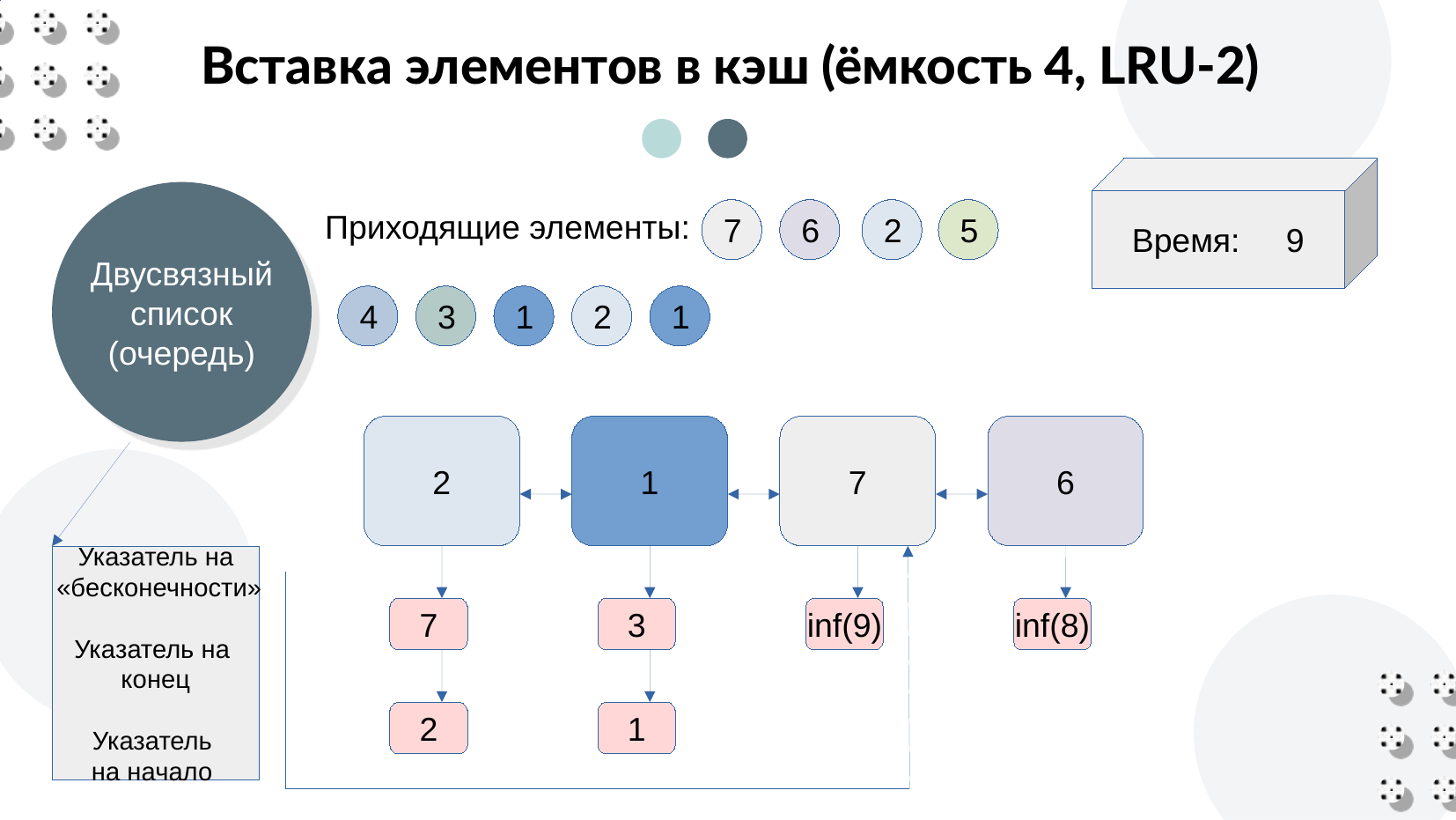

Вставка элементов в кэш (ёмкость 4, LRU-2)

Время:     9
Двусвязный
список
(очередь)
Приходящие элементы:
7
6
2
5
4
3
1
2
1
6
2
1
7

Указатель на
 «бесконечности»

Указатель на
конец

Указатель
на начало

7
3
inf(9)
inf(8)

2
1